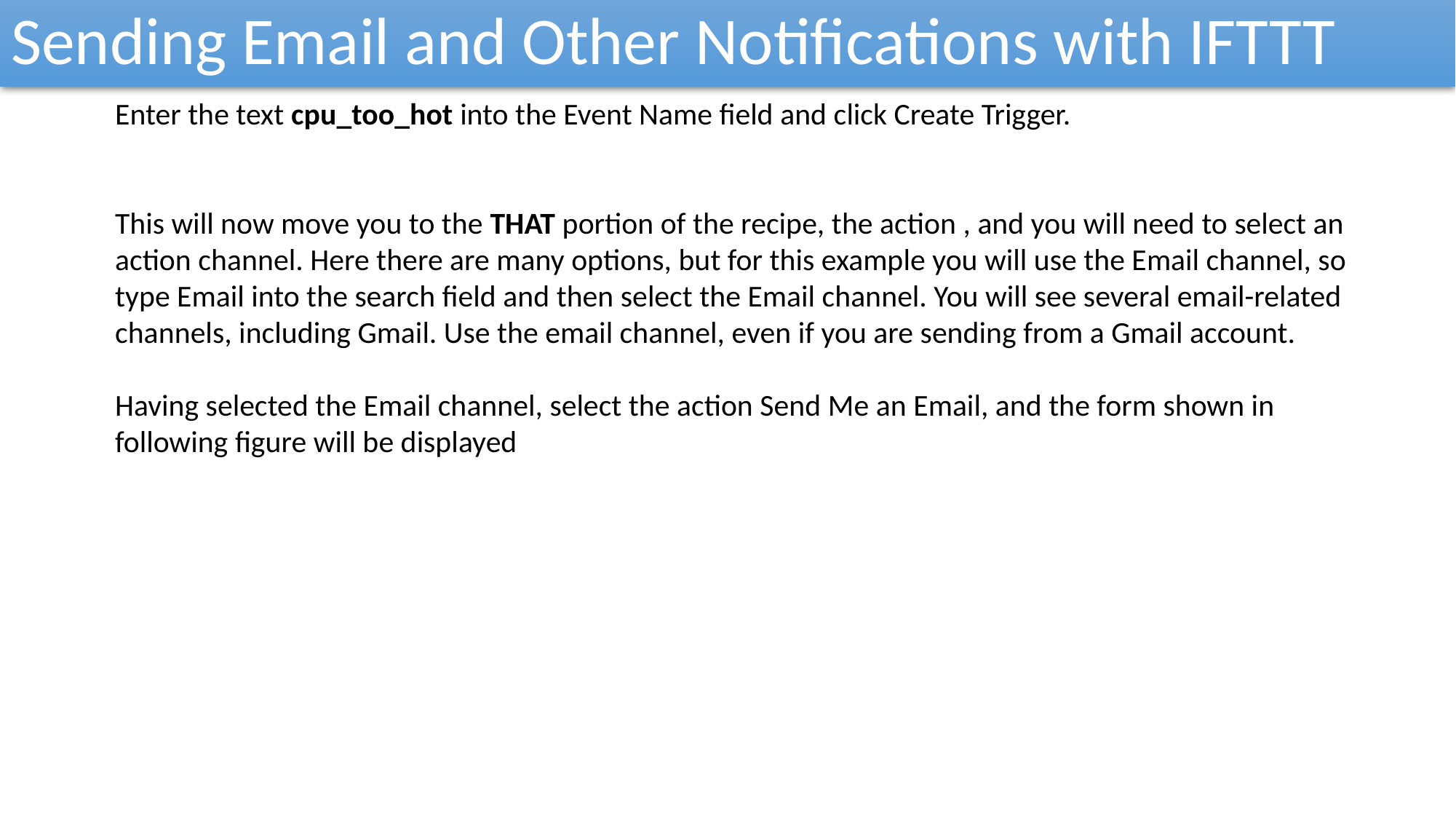

Sending Email and Other Notifications with IFTTT
Enter the text cpu_too_hot into the Event Name field and click Create Trigger.

This will now move you to the THAT portion of the recipe, the action , and you will need to select an action channel. Here there are many options, but for this example you will use the Email channel, so type Email into the search field and then select the Email channel. You will see several email-related channels, including Gmail. Use the email channel, even if you are sending from a Gmail account.

Having selected the Email channel, select the action Send Me an Email, and the form shown in following figure will be displayed